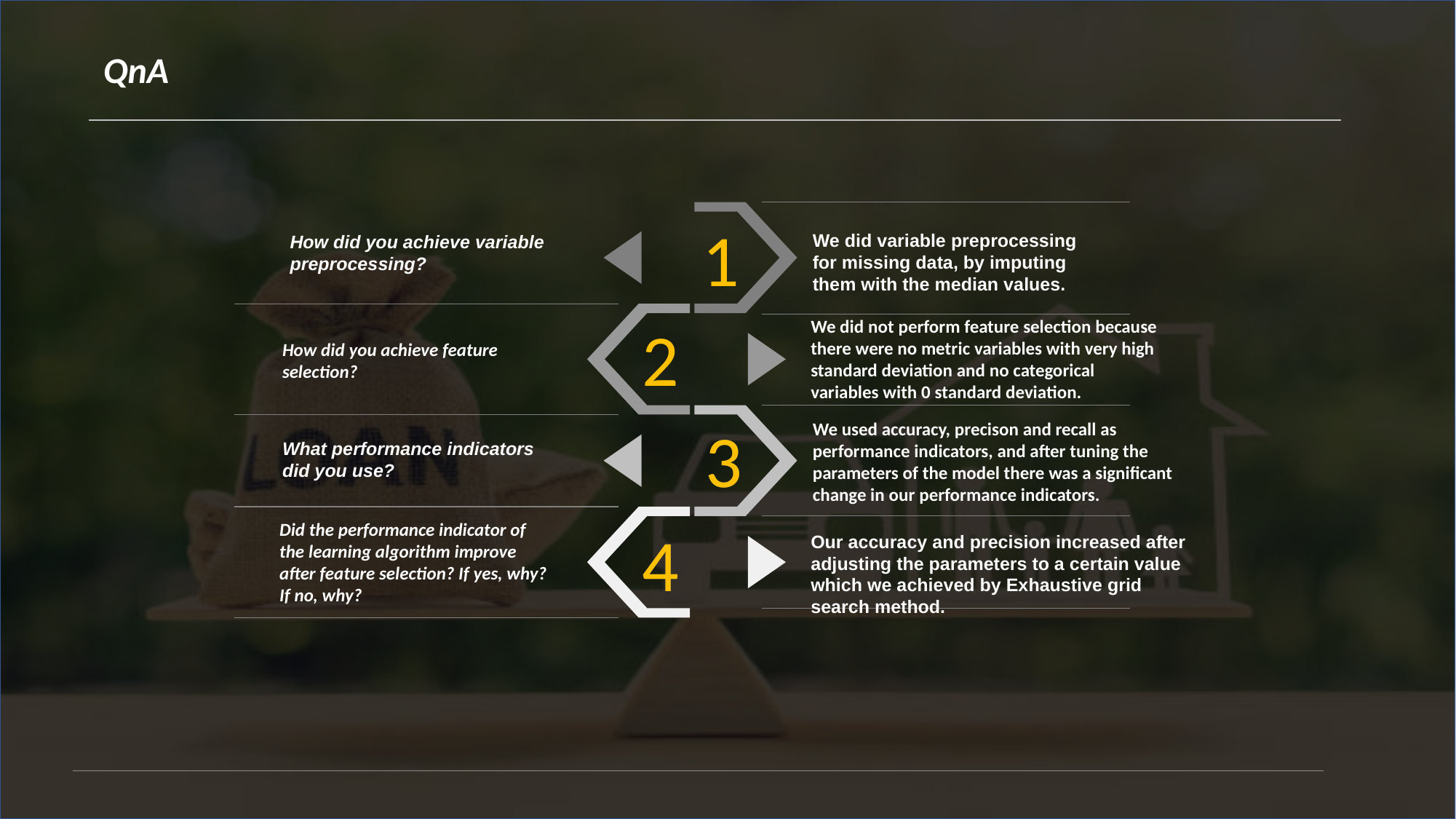

QnA

1

2
We did not perform feature selection because there were no metric variables with very high standard deviation and no categorical variables with 0 standard deviation.
How did you achieve feature selection?

3
3
We used accuracy, precison and recall as performance indicators, and after tuning the parameters of the model there was a significant change in our performance indicators.

Did the performance indicator of the learning algorithm improve after feature selection? If yes, why? If no, why?
4
4

We did variable preprocessing for missing data, by imputing them with the median values.
How did you achieve variable preprocessing?
What performance indicators did you use?
Our accuracy and precision increased after adjusting the parameters to a certain value which we achieved by Exhaustive grid search method.